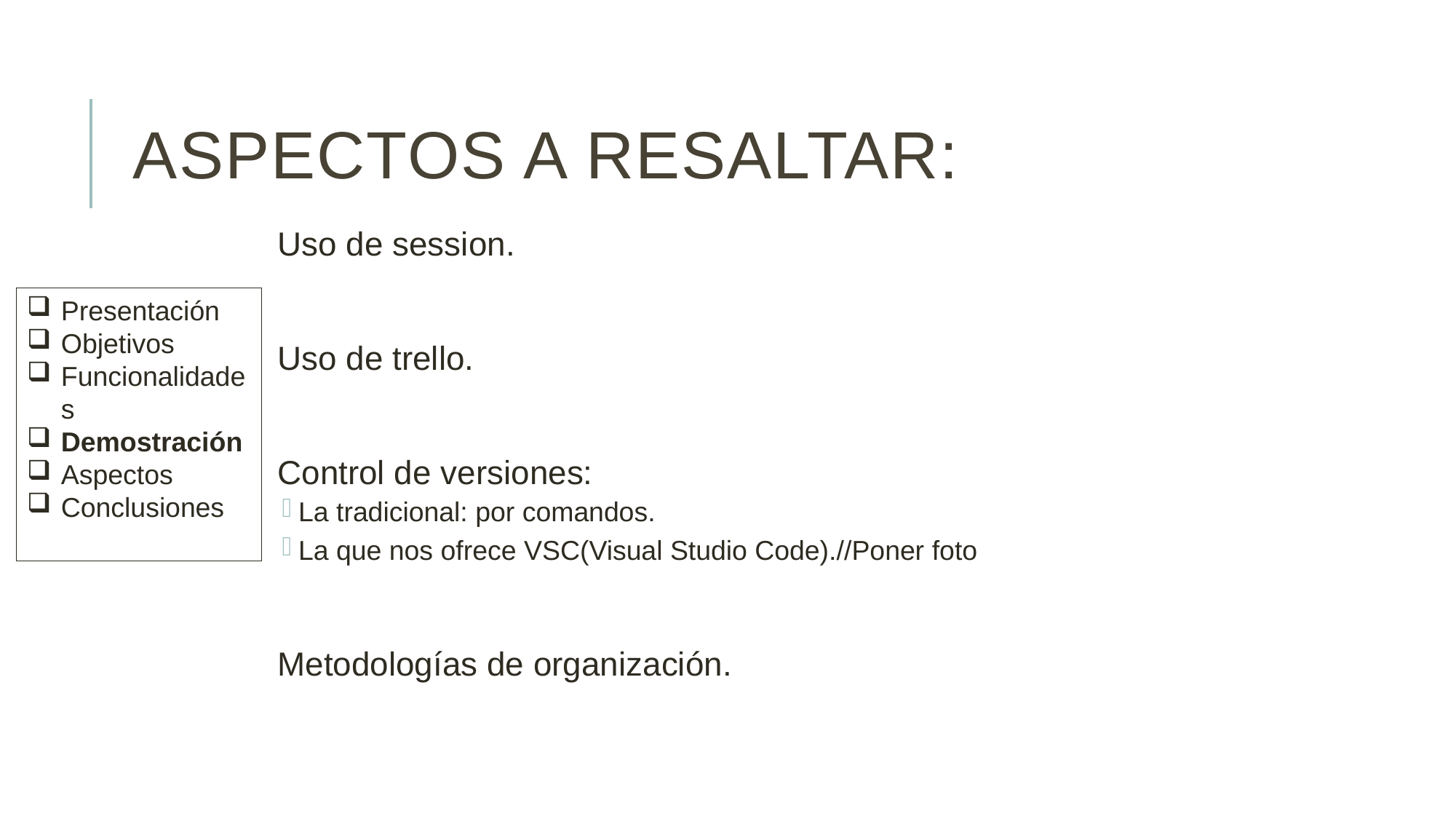

# Aspectos a resaltar:
Uso de session.

Uso de trello.

Control de versiones:
La tradicional: por comandos.
La que nos ofrece VSC(Visual Studio Code).//Poner foto

Metodologías de organización.
Presentación
Objetivos
Funcionalidades
Demostración
Aspectos
Conclusiones